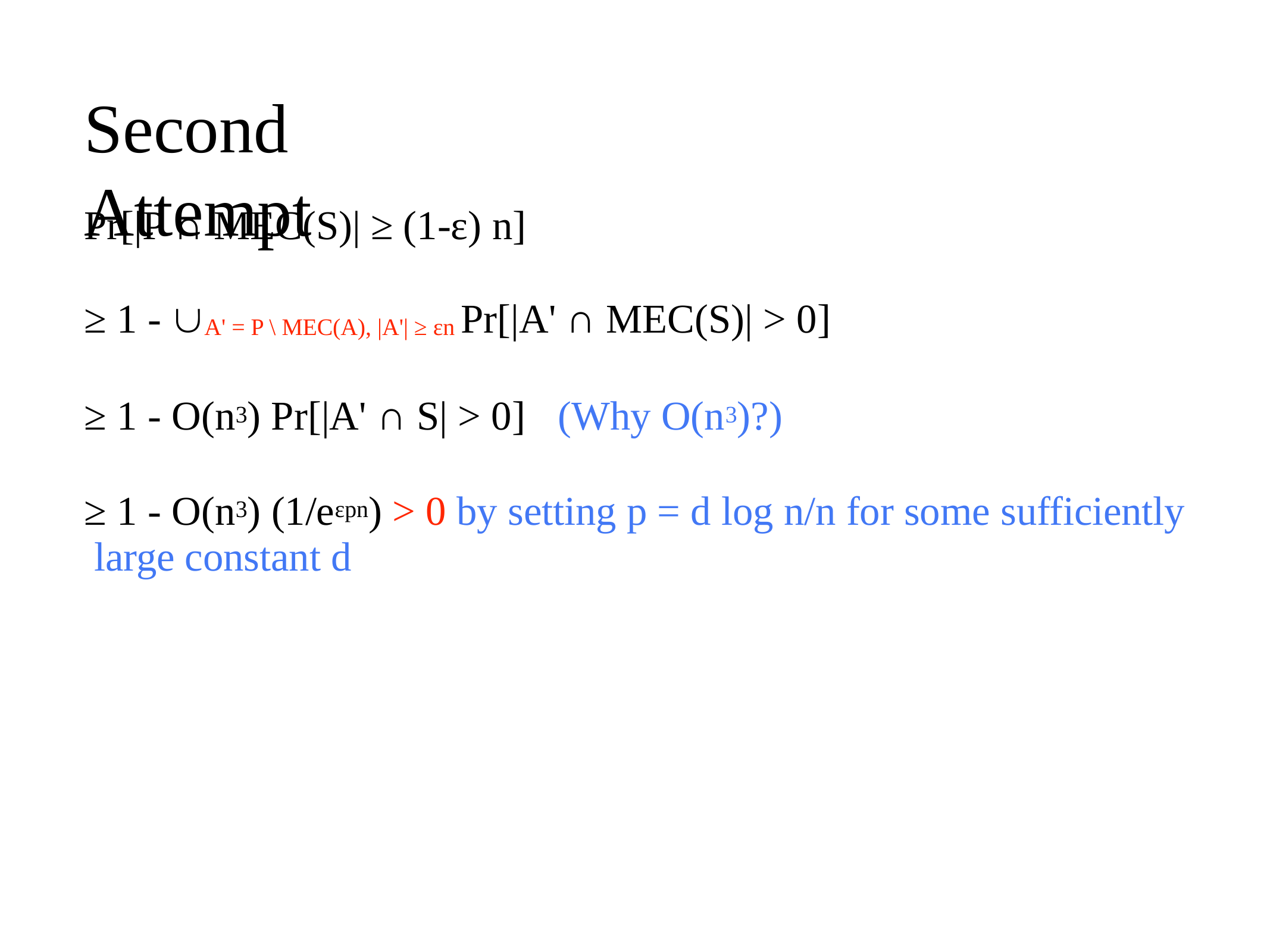

# Second Attempt
Pr[|P ∩ MEC(S)| ≥ (1-ε) n]

≥ 1 - ∪A' = P \ MEC(A), |A'| ≥ εn Pr[|A' ∩ MEC(S)| > 0]

≥ 1 - O(n3) Pr[|A' ∩ S| > 0]	(Why O(n3)?)

≥ 1 - O(n3) (1/eεpn) > 0 by setting p = d log n/n for some sufficiently  large constant d